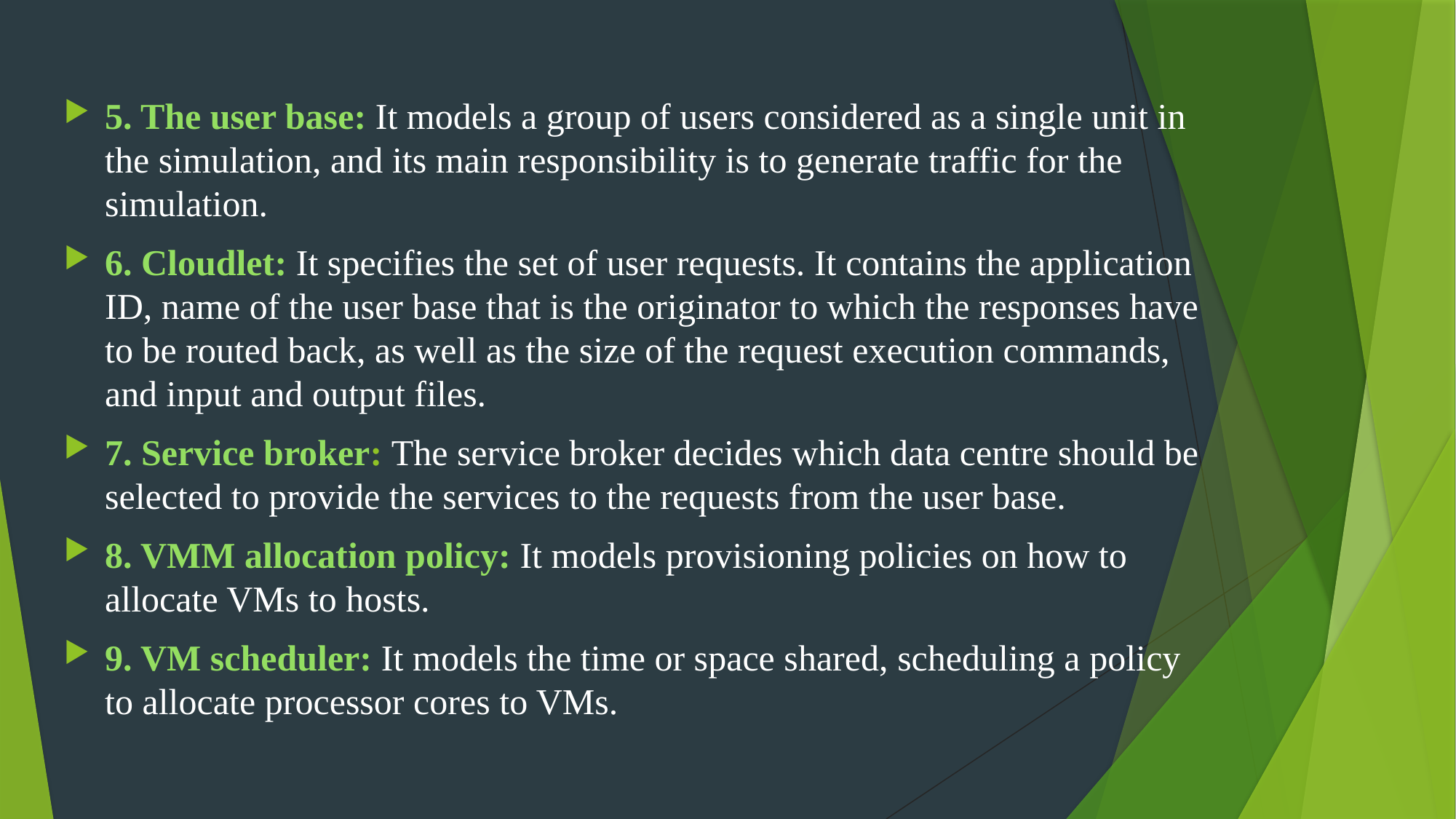

5. The user base: It models a group of users considered as a single unit in the simulation, and its main responsibility is to generate traffic for the simulation.
6. Cloudlet: It specifies the set of user requests. It contains the application ID, name of the user base that is the originator to which the responses have to be routed back, as well as the size of the request execution commands, and input and output files.
7. Service broker: The service broker decides which data centre should be selected to provide the services to the requests from the user base.
8. VMM allocation policy: It models provisioning policies on how to allocate VMs to hosts.
9. VM scheduler: It models the time or space shared, scheduling a policy to allocate processor cores to VMs.